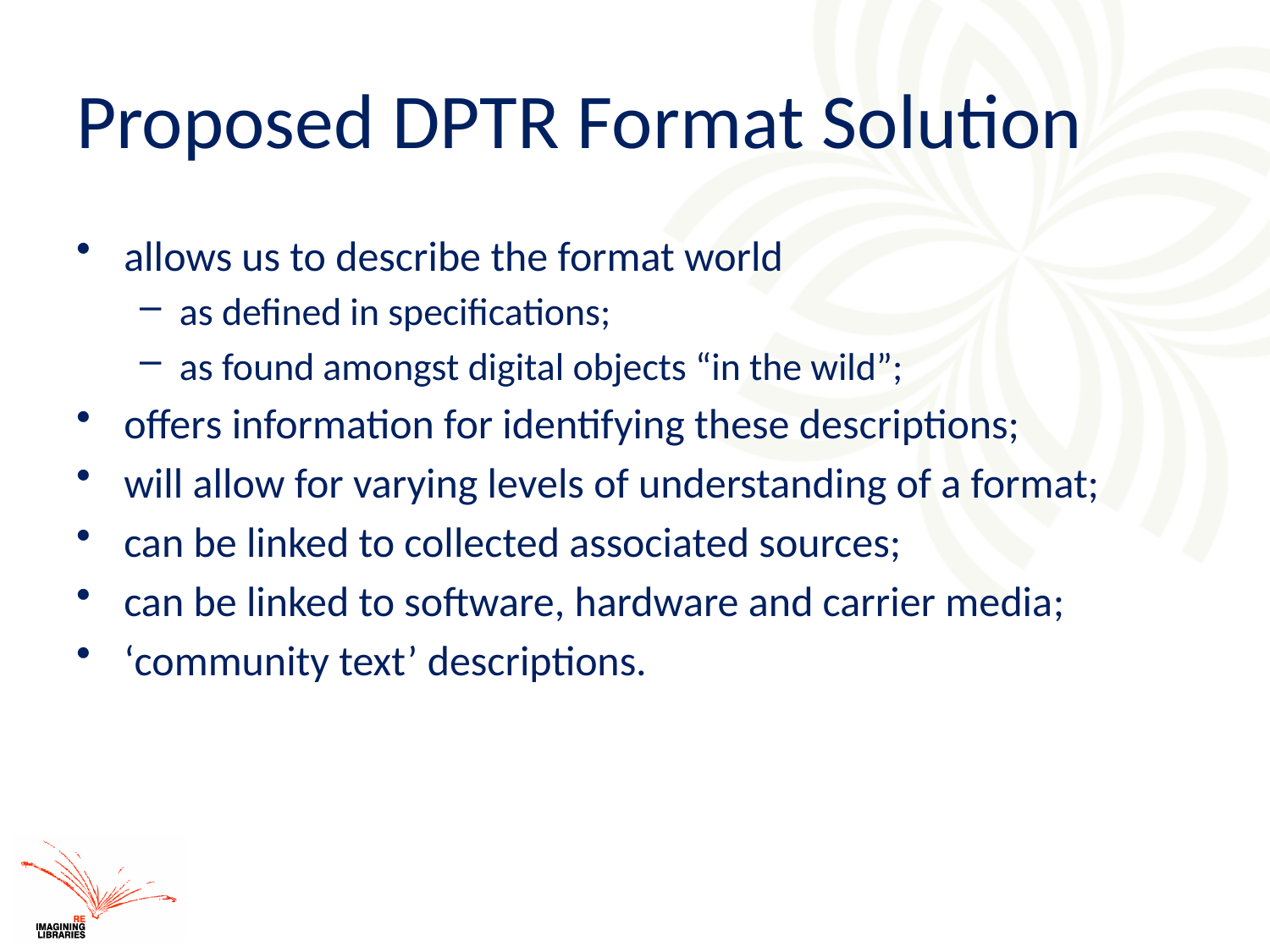

# Proposed DPTR Format Solution
allows us to describe the format world
as defined in specifications;
as found amongst digital objects “in the wild”;
offers information for identifying these descriptions;
will allow for varying levels of understanding of a format;
can be linked to collected associated sources;
can be linked to software, hardware and carrier media;
‘community text’ descriptions.